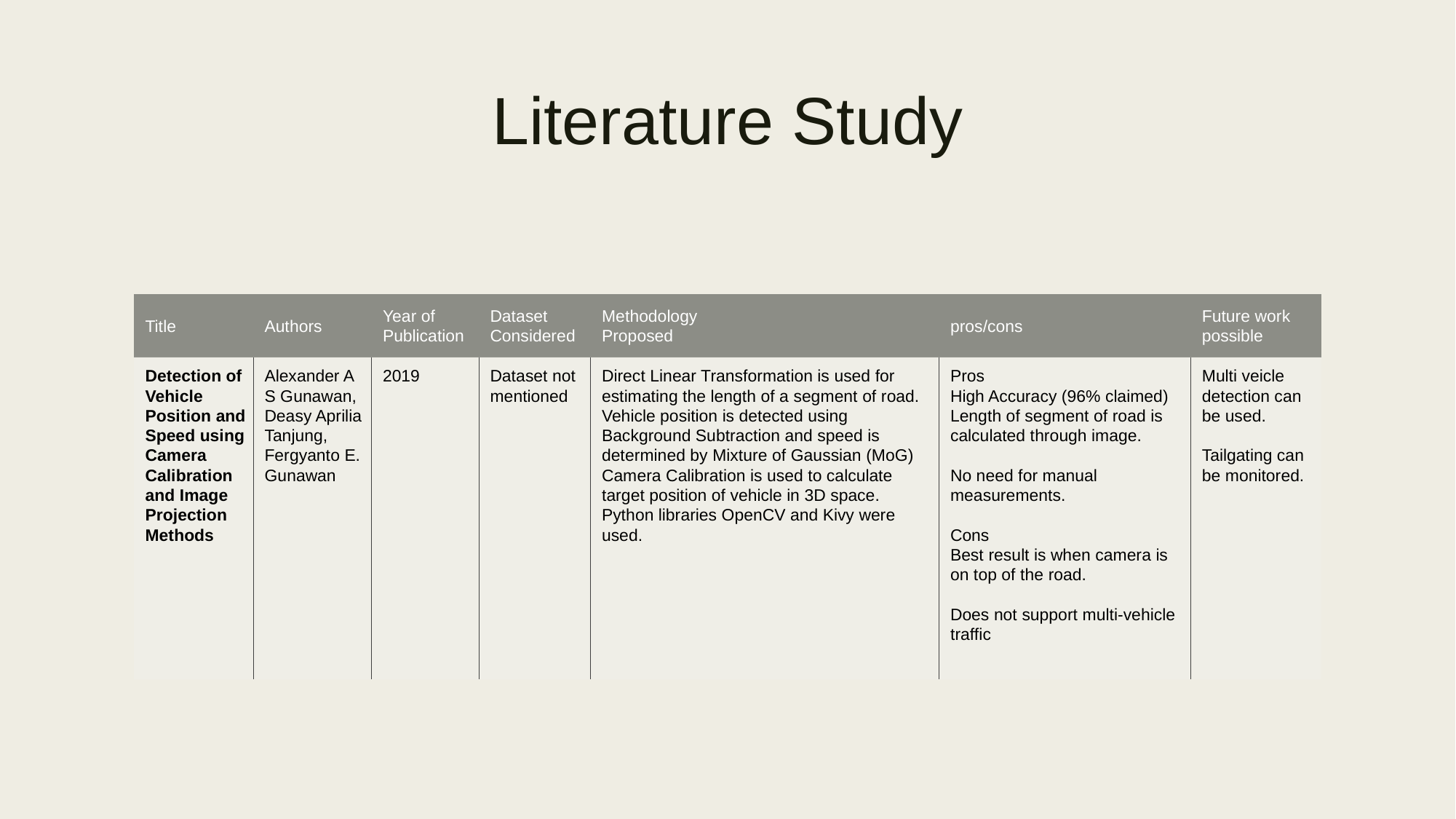

# Literature Study
| Title | Authors | Year of Publication | Dataset Considered | Methodology Proposed | pros/cons | Future work possible |
| --- | --- | --- | --- | --- | --- | --- |
| Detection of Vehicle Position and Speed using Camera Calibration and Image Projection Methods | Alexander A S Gunawan, Deasy Aprilia Tanjung, Fergyanto E. Gunawan | 2019 | Dataset not mentioned | Direct Linear Transformation is used for estimating the length of a segment of road. Vehicle position is detected using Background Subtraction and speed is determined by Mixture of Gaussian (MoG) Camera Calibration is used to calculate target position of vehicle in 3D space. Python libraries OpenCV and Kivy were used. | Pros High Accuracy (96% claimed) Length of segment of road is calculated through image.   No need for manual measurements.   Cons Best result is when camera is on top of the road.   Does not support multi-vehicle traffic | Multi veicle detection can be used.   Tailgating can be monitored. |